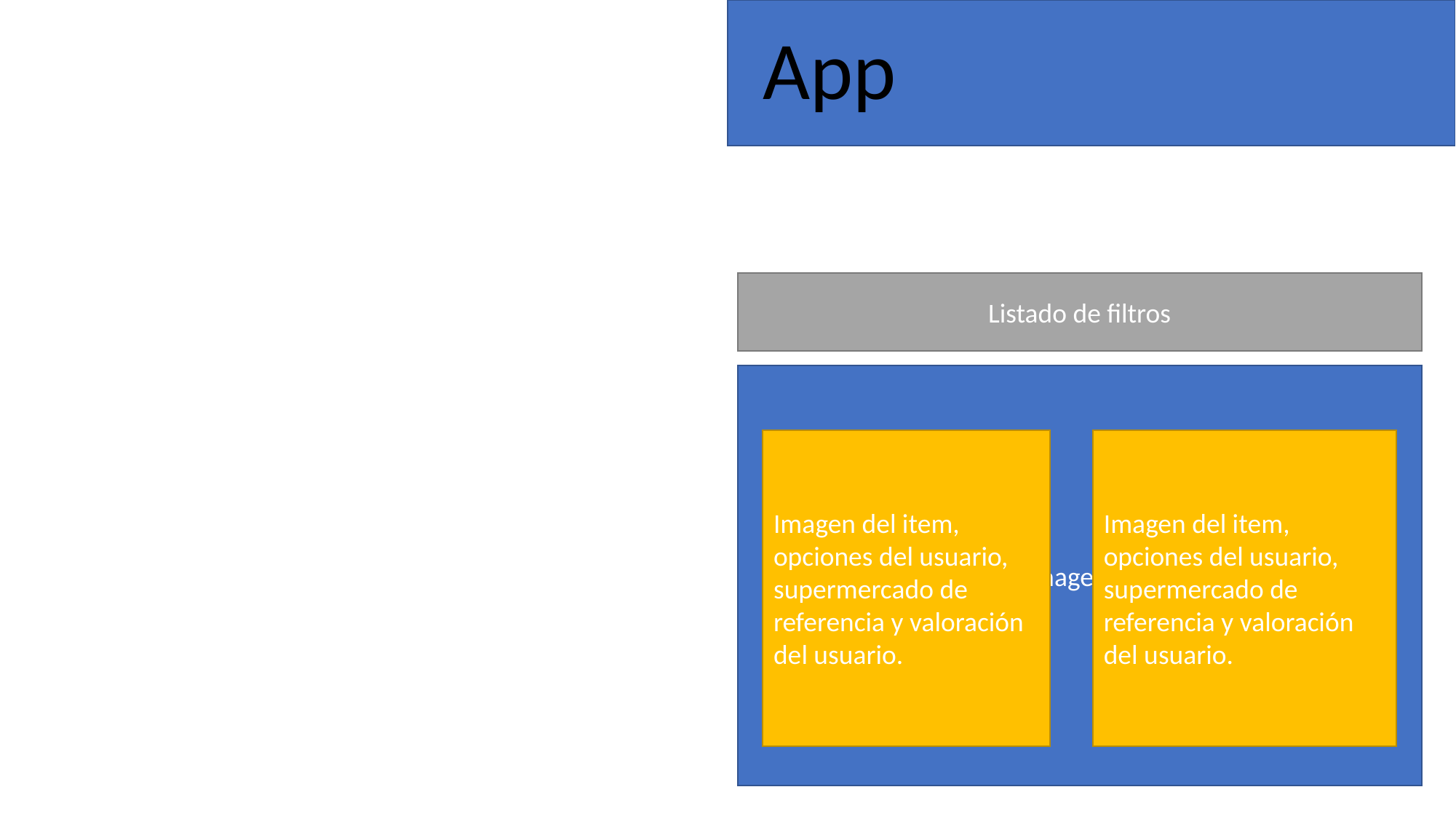

App
Listado de filtros
imagenes
Imagen del item, opciones del usuario, supermercado de referencia y valoración del usuario.
Imagen del item, opciones del usuario, supermercado de referencia y valoración del usuario.